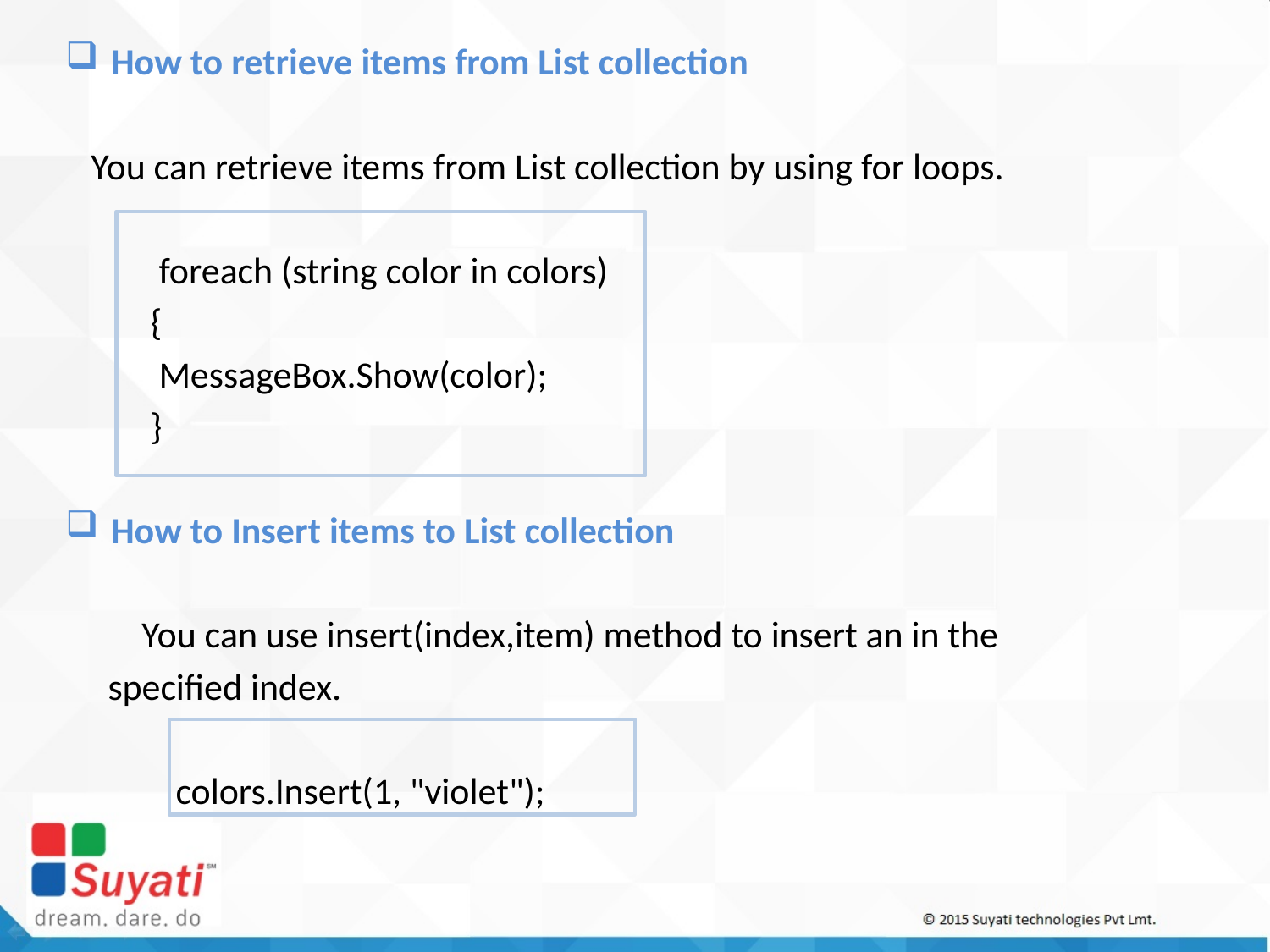

How to retrieve items from List collection

   You can retrieve items from List collection by using for loops.

           foreach (string color in colors)
          {
           MessageBox.Show(color);
          }

How to Insert items to List collection

         You can use insert(index,item) method to insert an in the
     specified index.

             colors.Insert(1, "violet");